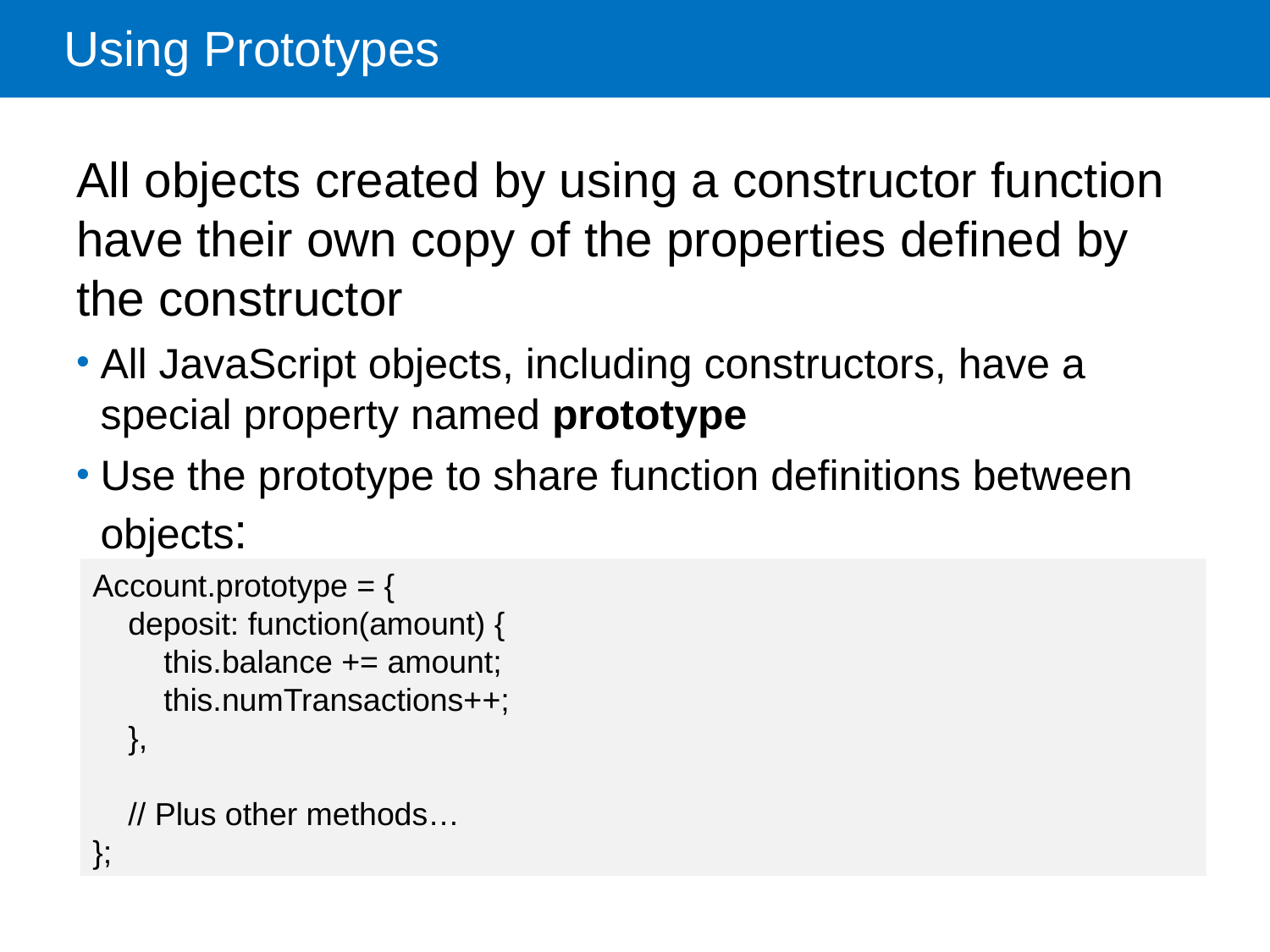

# Using Prototypes
All objects created by using a constructor function have their own copy of the properties defined by the constructor
All JavaScript objects, including constructors, have a special property named prototype
Use the prototype to share function definitions between objects:
Account.prototype = {
    deposit: function(amount) {
        this.balance += amount;
        this.numTransactions++;
    },

    // Plus other methods…
};